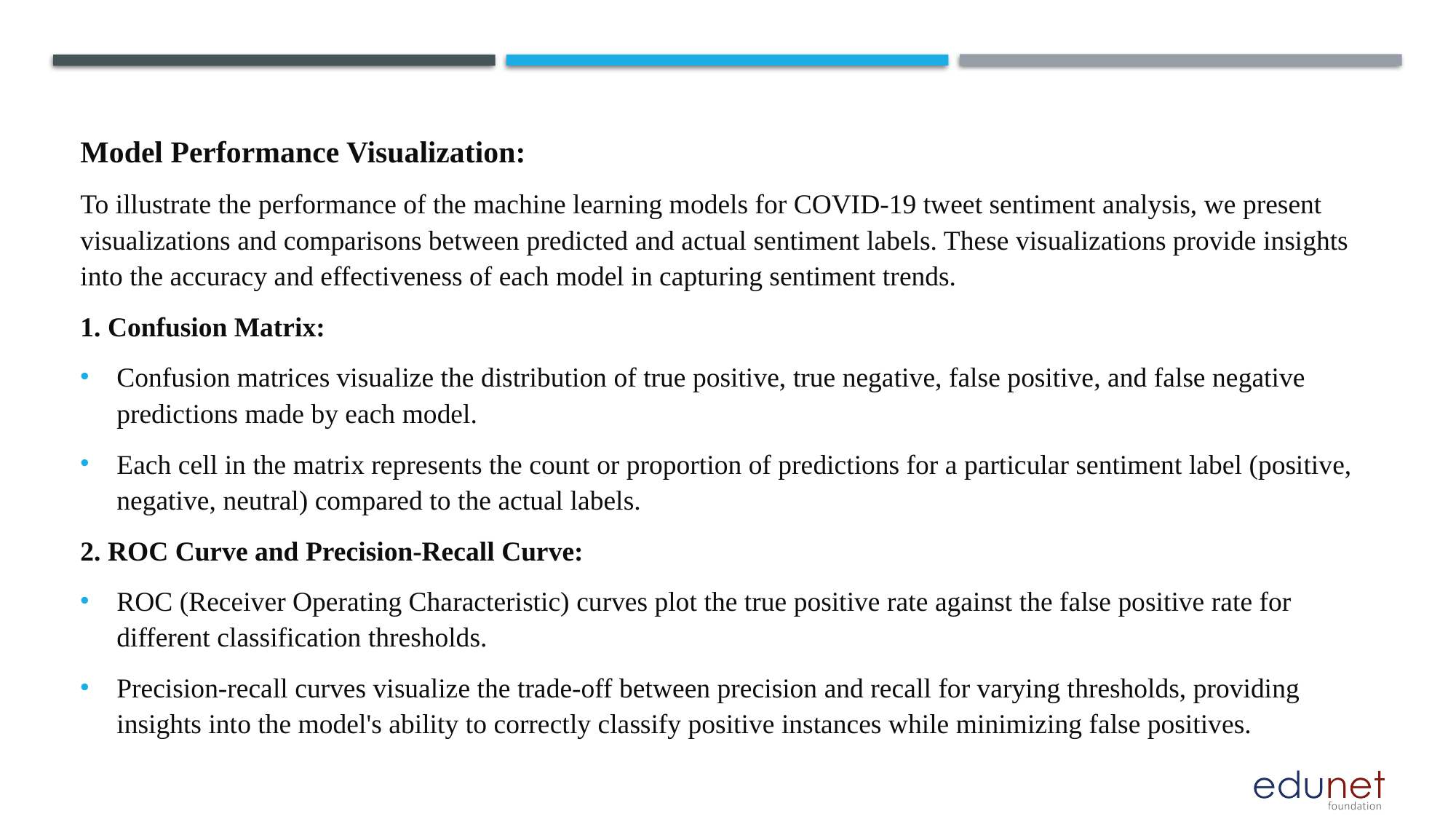

Model Performance Visualization:
To illustrate the performance of the machine learning models for COVID-19 tweet sentiment analysis, we present visualizations and comparisons between predicted and actual sentiment labels. These visualizations provide insights into the accuracy and effectiveness of each model in capturing sentiment trends.
1. Confusion Matrix:
Confusion matrices visualize the distribution of true positive, true negative, false positive, and false negative predictions made by each model.
Each cell in the matrix represents the count or proportion of predictions for a particular sentiment label (positive, negative, neutral) compared to the actual labels.
2. ROC Curve and Precision-Recall Curve:
ROC (Receiver Operating Characteristic) curves plot the true positive rate against the false positive rate for different classification thresholds.
Precision-recall curves visualize the trade-off between precision and recall for varying thresholds, providing insights into the model's ability to correctly classify positive instances while minimizing false positives.